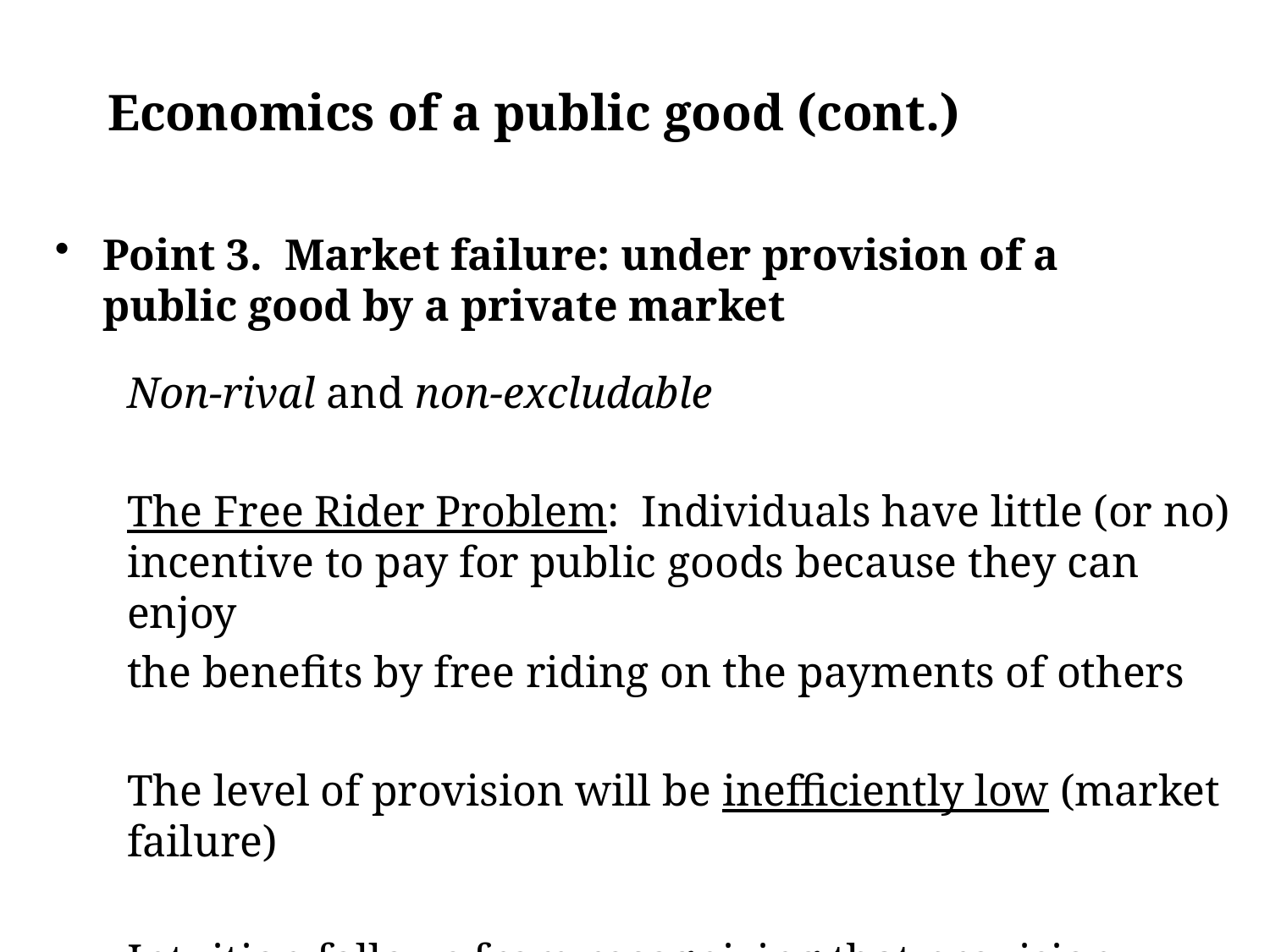

# Economics of a public good (cont.)
Point 3.  Market failure: under provision of a public good by a private market
Non-rival and non-excludable

The Free Rider Problem:  Individuals have little (or no) incentive to pay for public goods because they can enjoy
the benefits by free riding on the payments of others

The level of provision will be inefficiently low (market failure)

Intuition follows from recognizing that provision generates
a positive externality